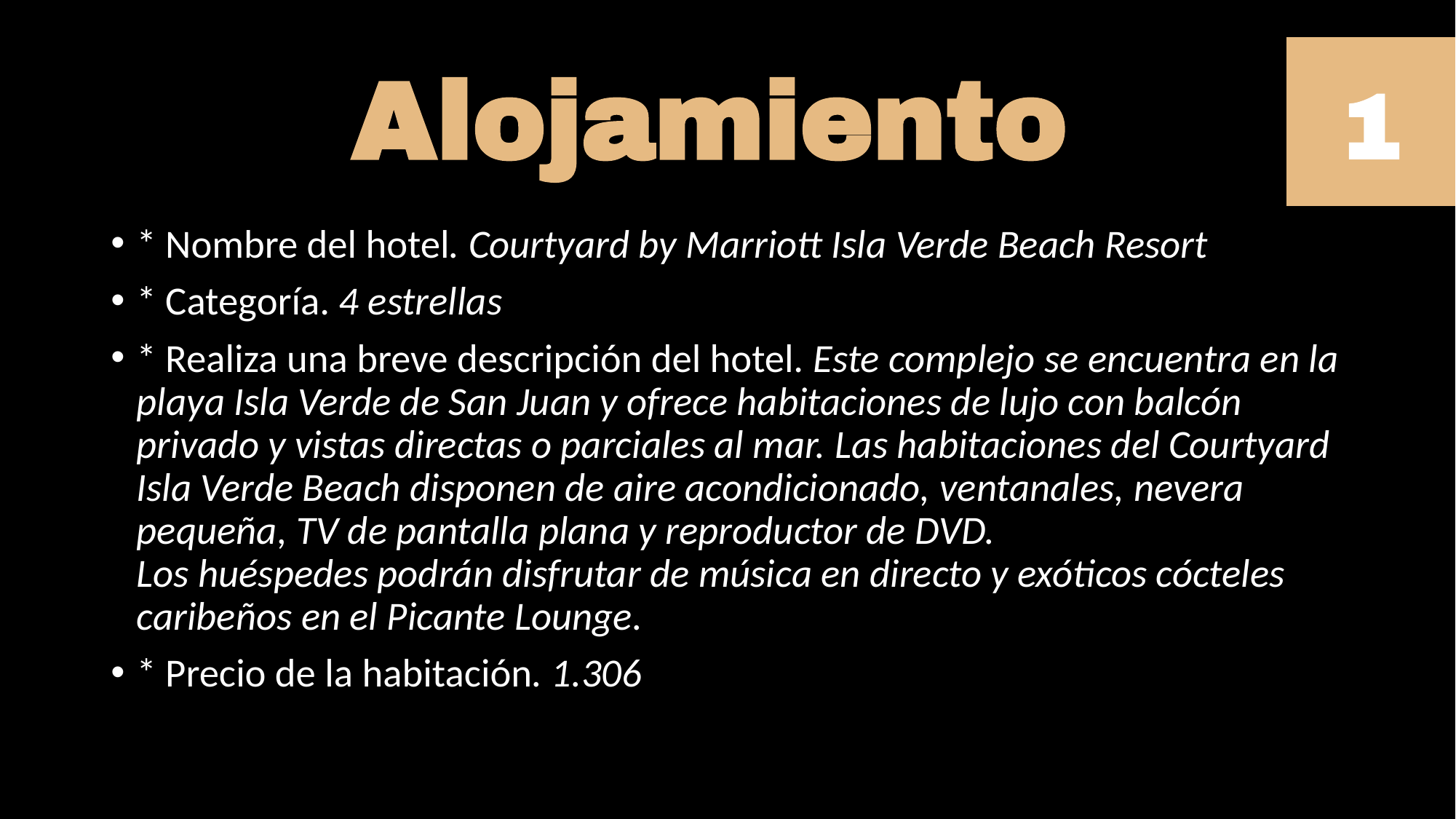

1
# Alojamiento
* Nombre del hotel. Courtyard by Marriott Isla Verde Beach Resort
* Categoría. 4 estrellas
* Realiza una breve descripción del hotel. Este complejo se encuentra en la playa Isla Verde de San Juan y ofrece habitaciones de lujo con balcón privado y vistas directas o parciales al mar. Las habitaciones del Courtyard Isla Verde Beach disponen de aire acondicionado, ventanales, nevera pequeña, TV de pantalla plana y reproductor de DVD.
Los huéspedes podrán disfrutar de música en directo y exóticos cócteles caribeños en el Picante Lounge.
* Precio de la habitación. 1.306